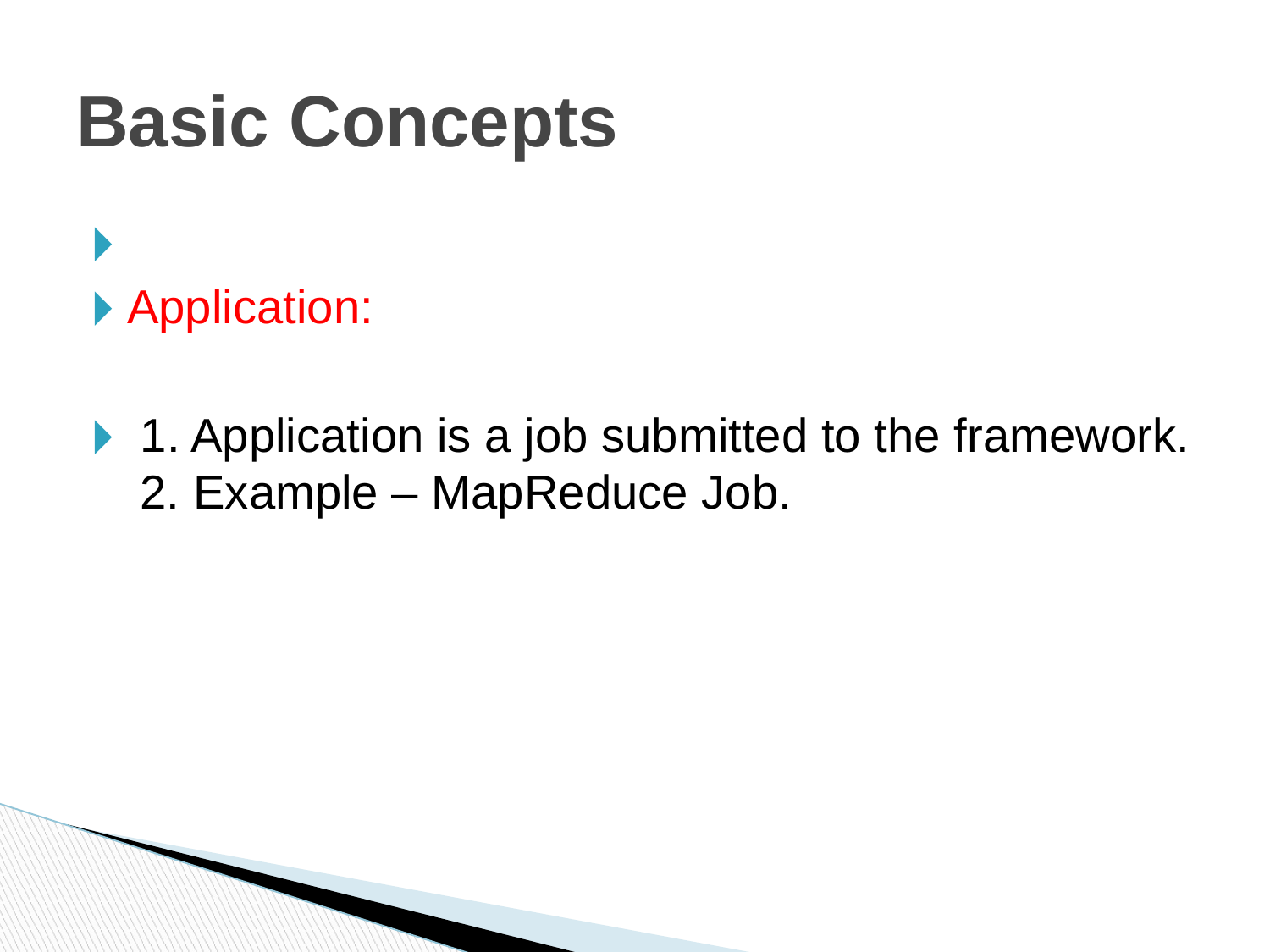

# Basic Concepts

Application:

 1. Application is a job submitted to the framework.  2. Example – MapReduce Job.